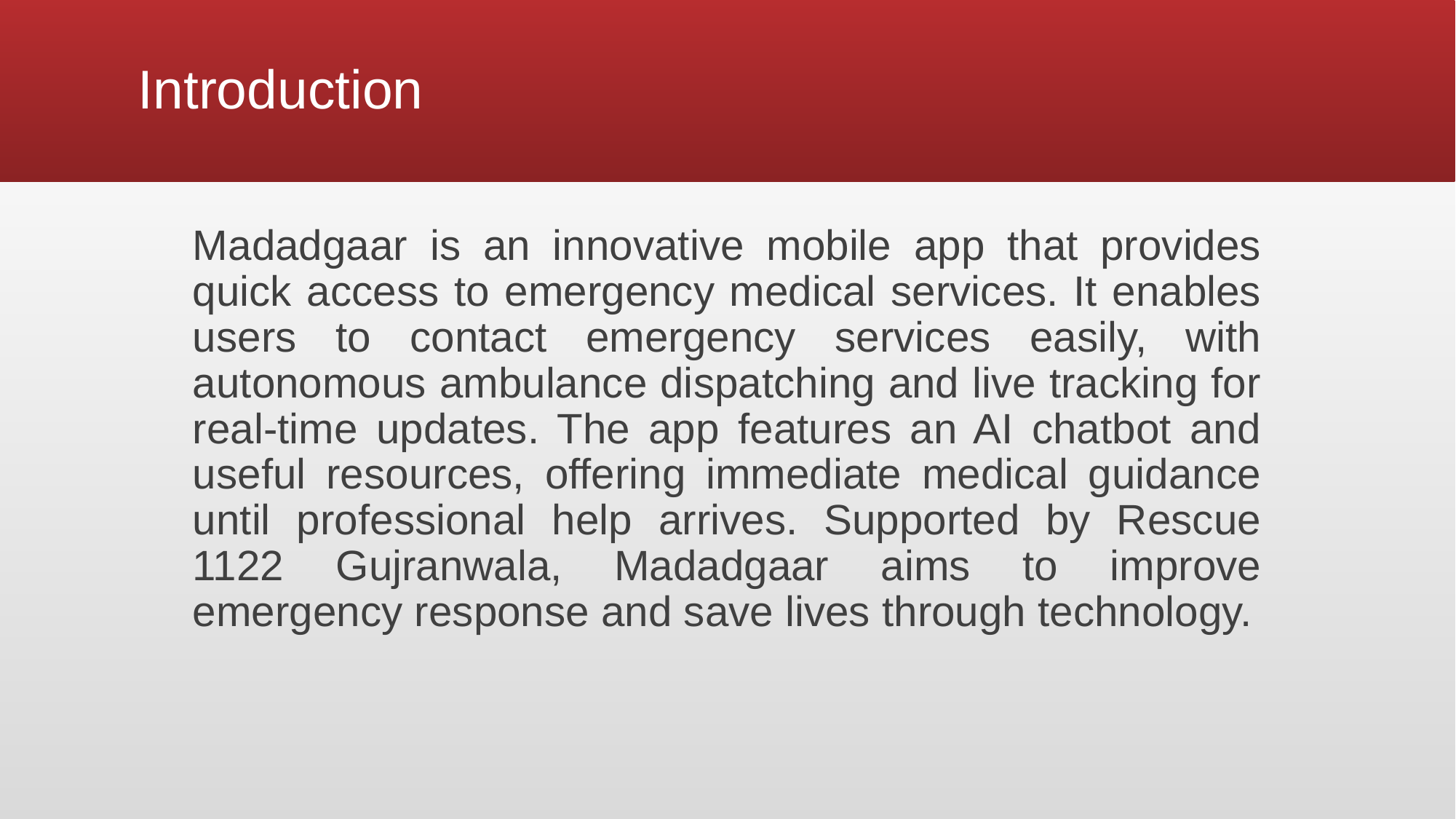

# Introduction
Madadgaar is an innovative mobile app that provides quick access to emergency medical services. It enables users to contact emergency services easily, with autonomous ambulance dispatching and live tracking for real-time updates. The app features an AI chatbot and useful resources, offering immediate medical guidance until professional help arrives. Supported by Rescue 1122 Gujranwala, Madadgaar aims to improve emergency response and save lives through technology.